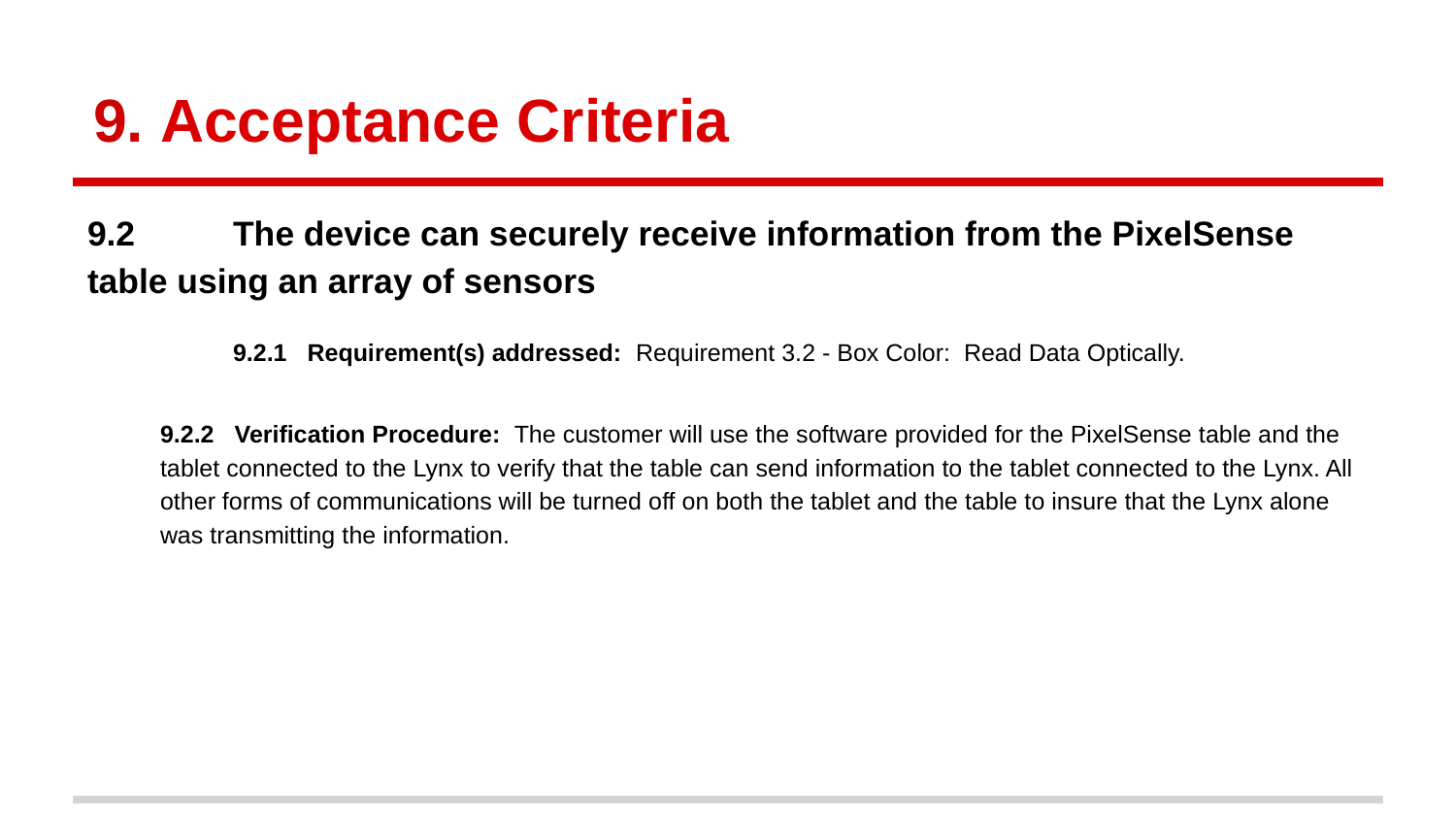

# Acceptance Criteria
9.2 	The device can securely receive information from the PixelSense table using an array of sensors
          	9.2.1   Requirement(s) addressed:  Requirement 3.2 - Box Color:  Read Data Optically.
9.2.2   Verification Procedure:  The customer will use the software provided for the PixelSense table and the tablet connected to the Lynx to verify that the table can send information to the tablet connected to the Lynx. All other forms of communications will be turned off on both the tablet and the table to insure that the Lynx alone was transmitting the information.